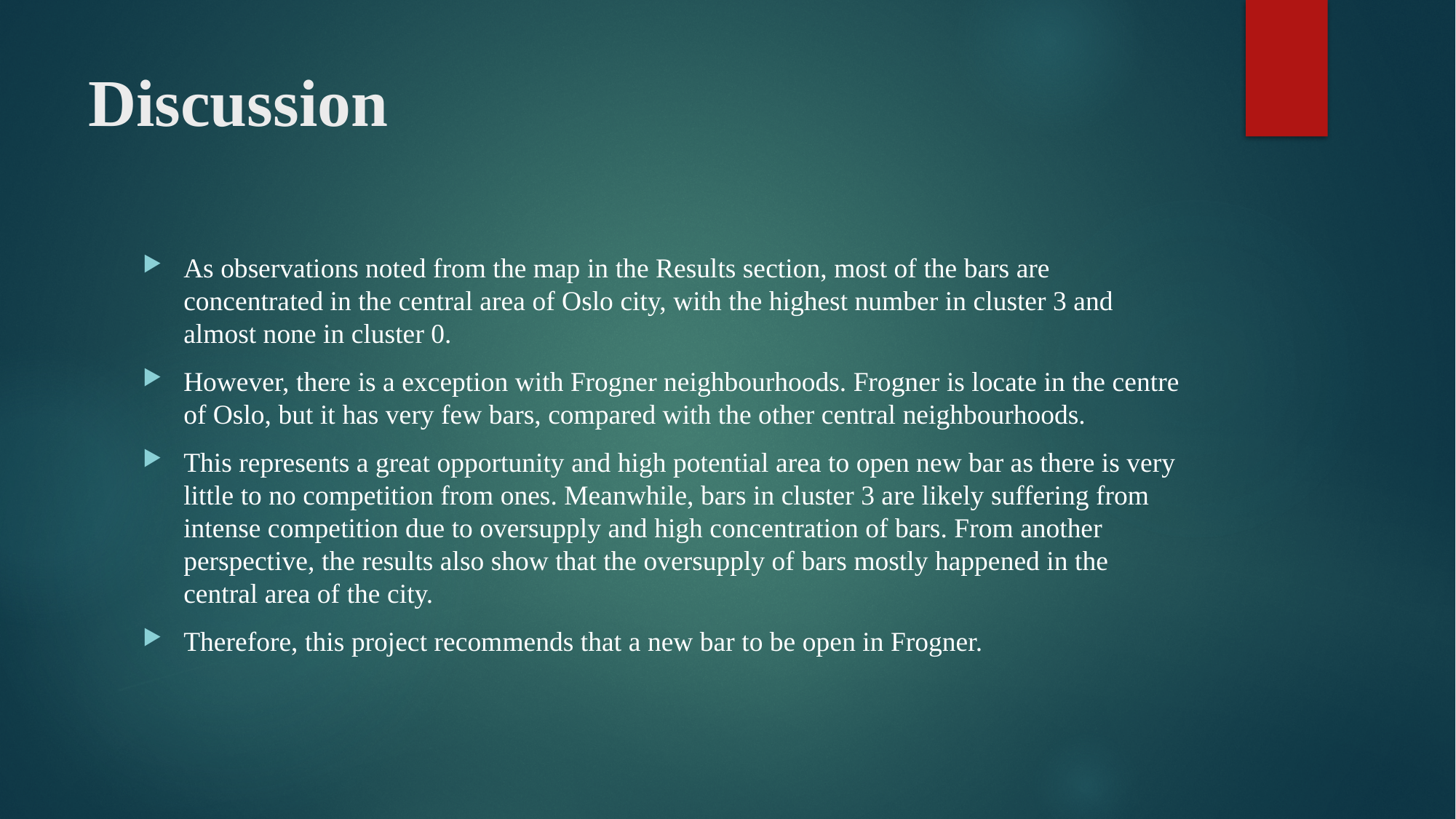

# Discussion
As observations noted from the map in the Results section, most of the bars are concentrated in the central area of Oslo city, with the highest number in cluster 3 and almost none in cluster 0.
However, there is a exception with Frogner neighbourhoods. Frogner is locate in the centre of Oslo, but it has very few bars, compared with the other central neighbourhoods.
This represents a great opportunity and high potential area to open new bar as there is very little to no competition from ones. Meanwhile, bars in cluster 3 are likely suffering from intense competition due to oversupply and high concentration of bars. From another perspective, the results also show that the oversupply of bars mostly happened in the central area of the city.
Therefore, this project recommends that a new bar to be open in Frogner.